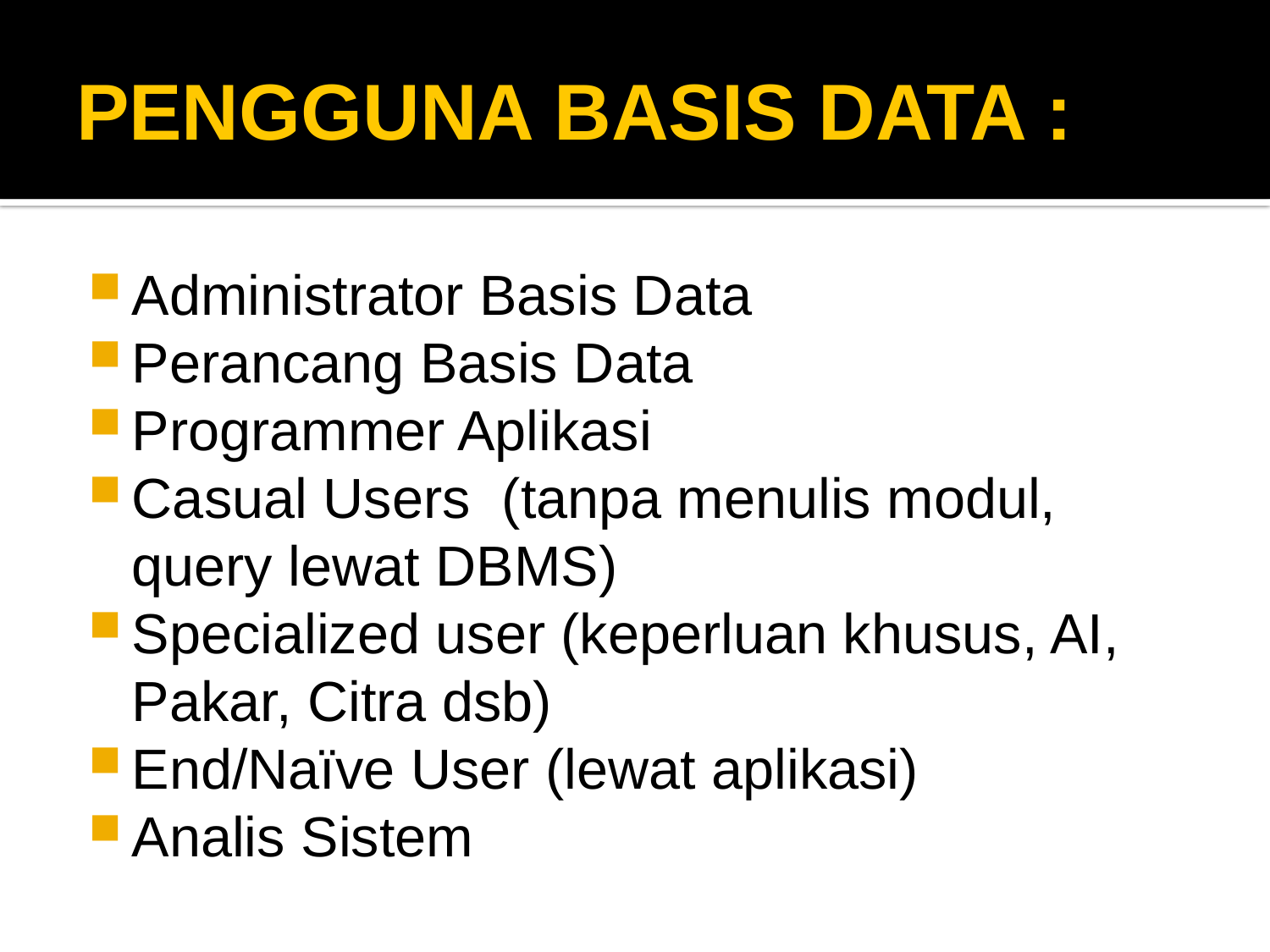

# PENGGUNA BASIS DATA :
Administrator Basis Data
Perancang Basis Data
Programmer Aplikasi
Casual Users  (tanpa menulis modul, query lewat DBMS)
Specialized user (keperluan khusus, AI, Pakar, Citra dsb)
End/Naïve User (lewat aplikasi)
Analis Sistem